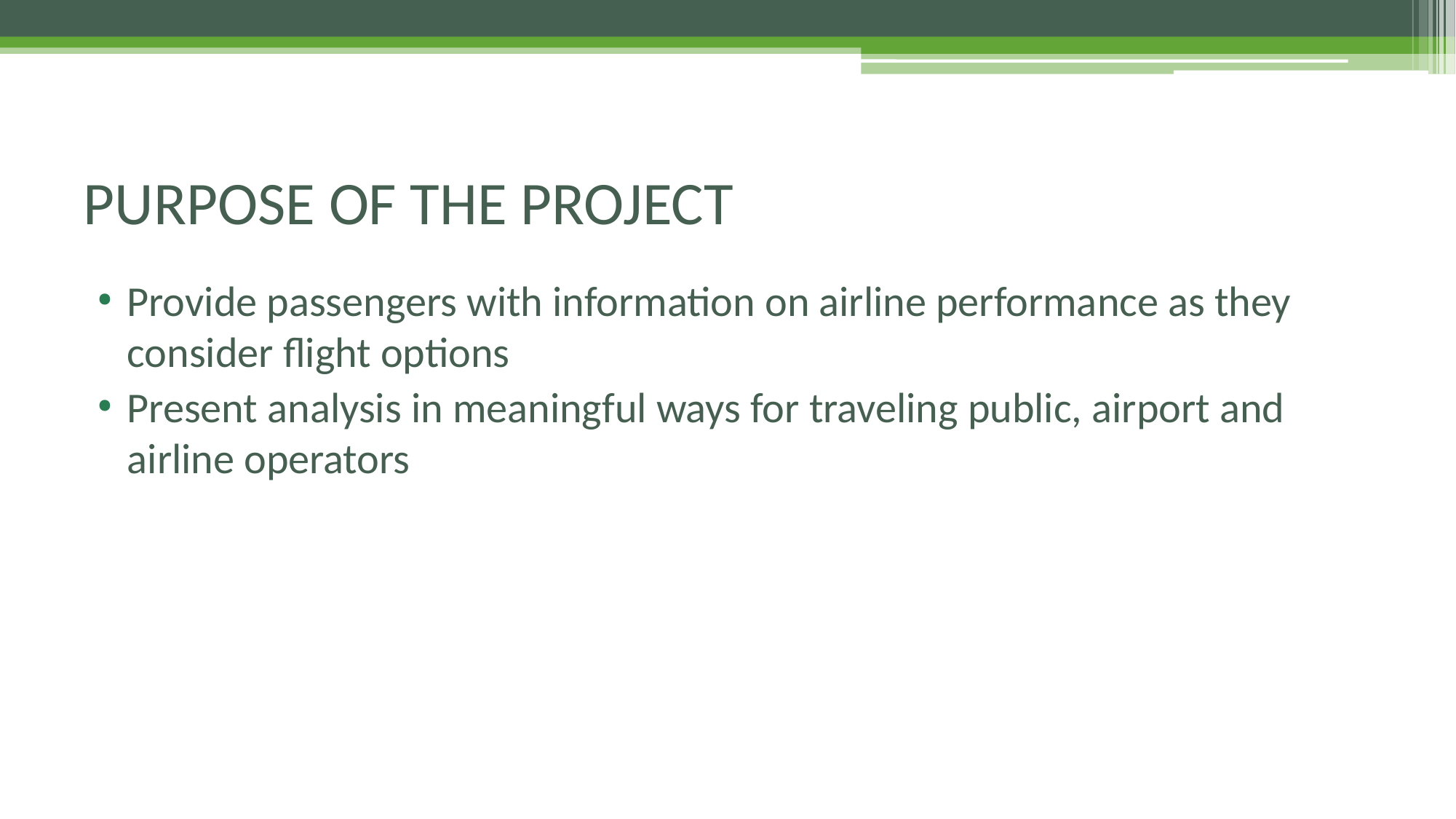

# PURPOSE OF THE PROJECT
Provide passengers with information on airline performance as they consider flight options
Present analysis in meaningful ways for traveling public, airport and airline operators